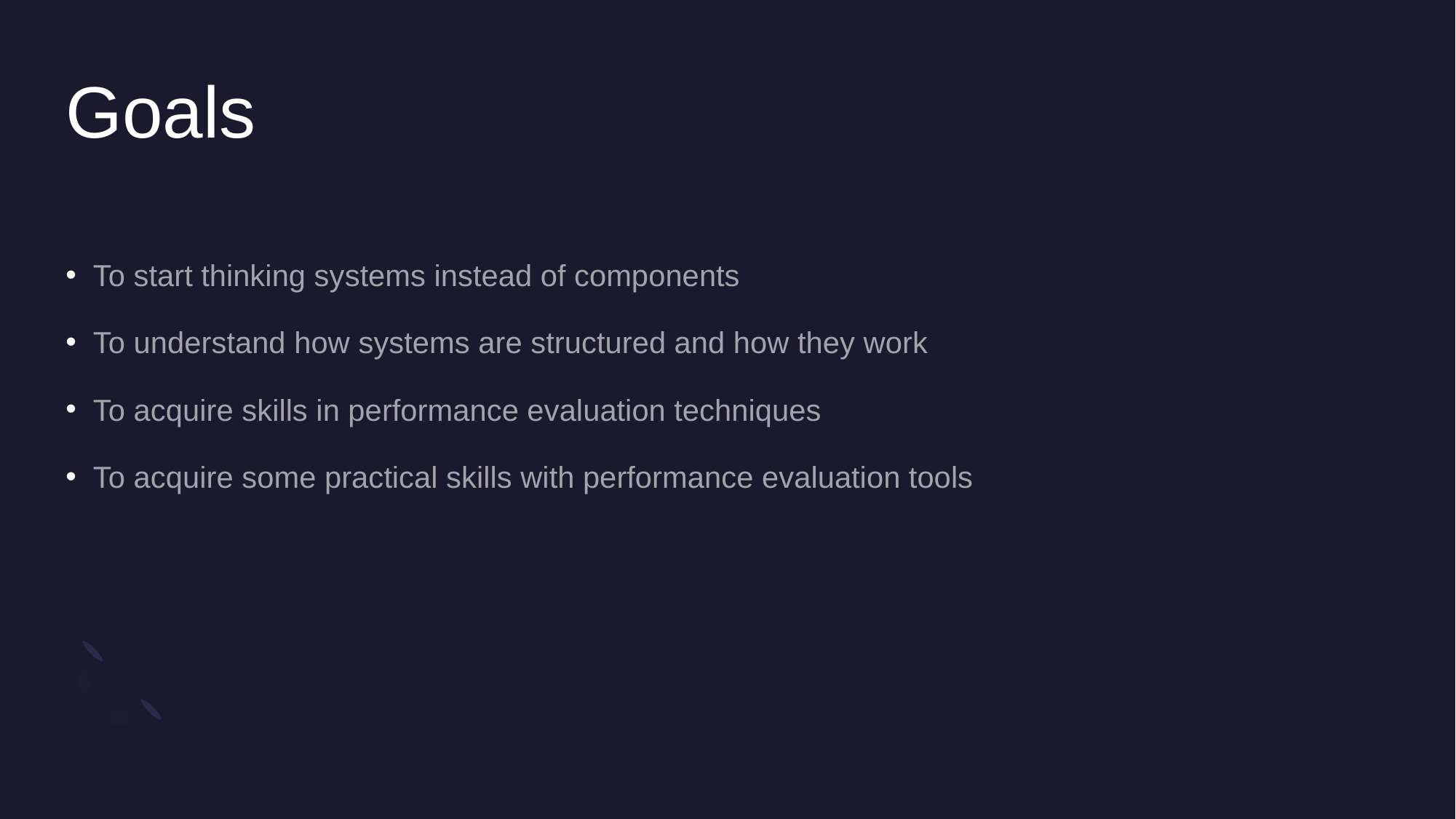

# Goals
To start thinking systems instead of components
To understand how systems are structured and how they work
To acquire skills in performance evaluation techniques
To acquire some practical skills with performance evaluation tools